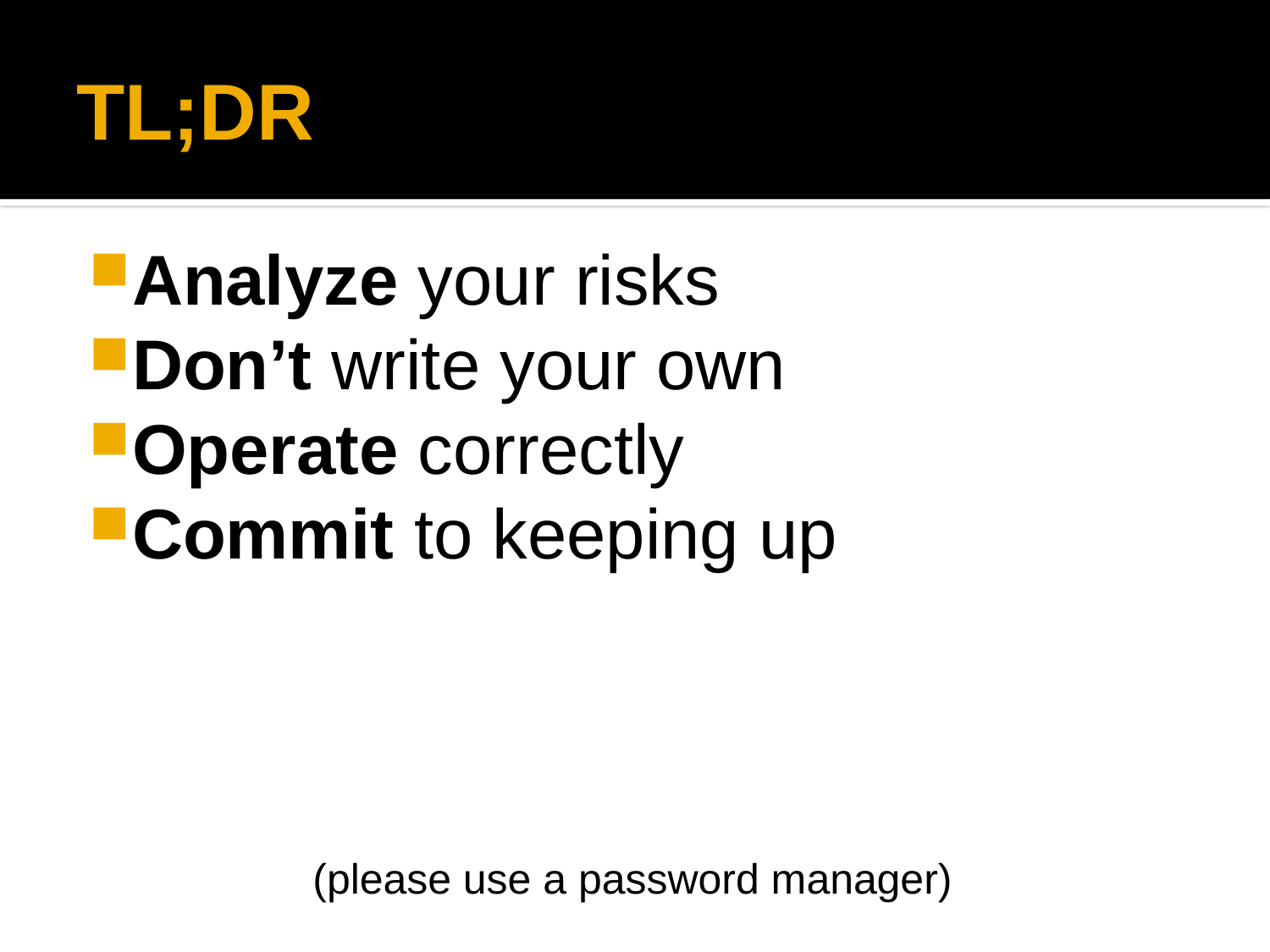

# TL;DR
Analyze your risks
Don’t write your own
Operate correctly
Commit to keeping up
(please use a password manager)